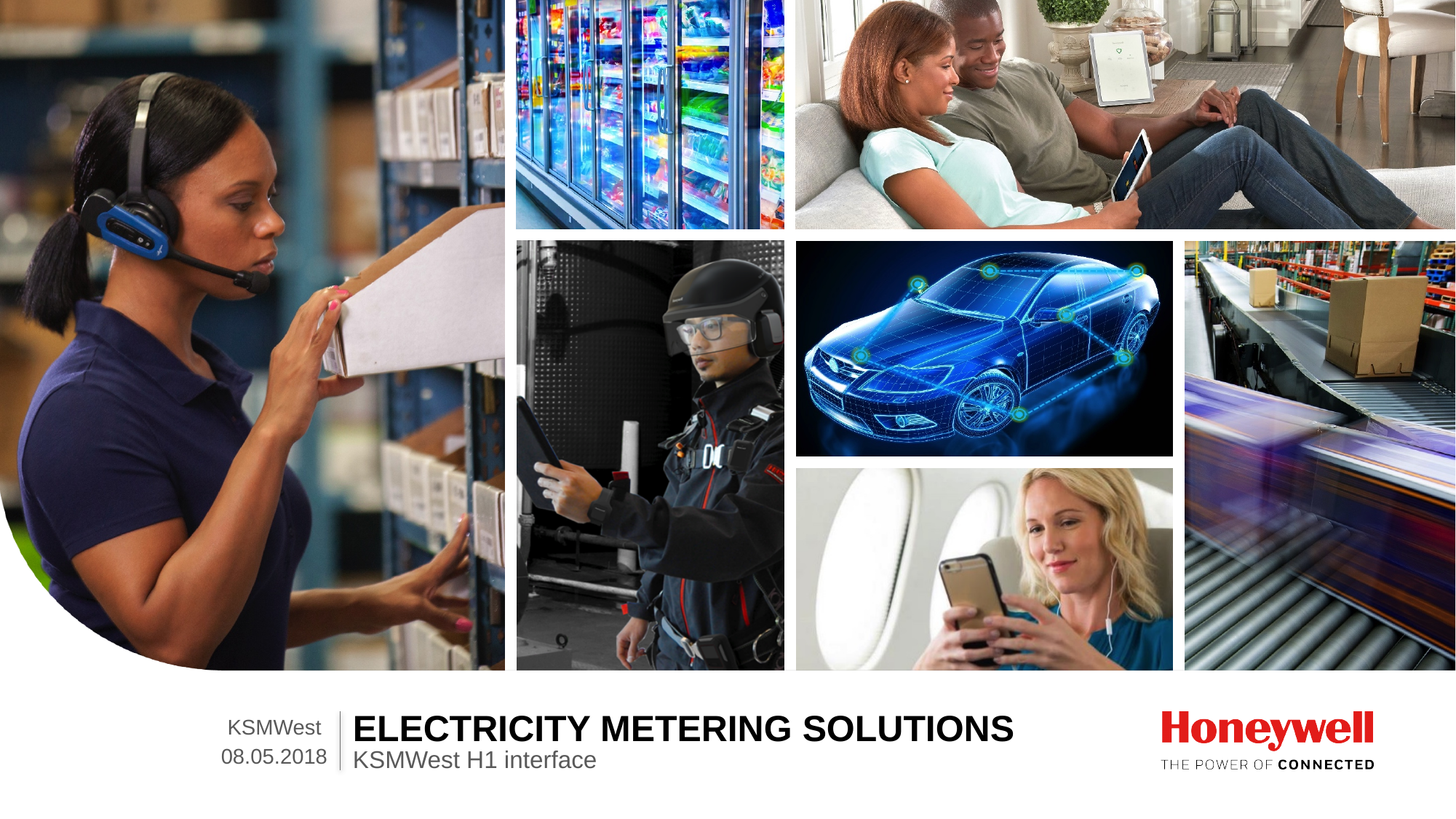

KSMWest
Electricity Metering Solutions
08.05.2018
KSMWest H1 interface